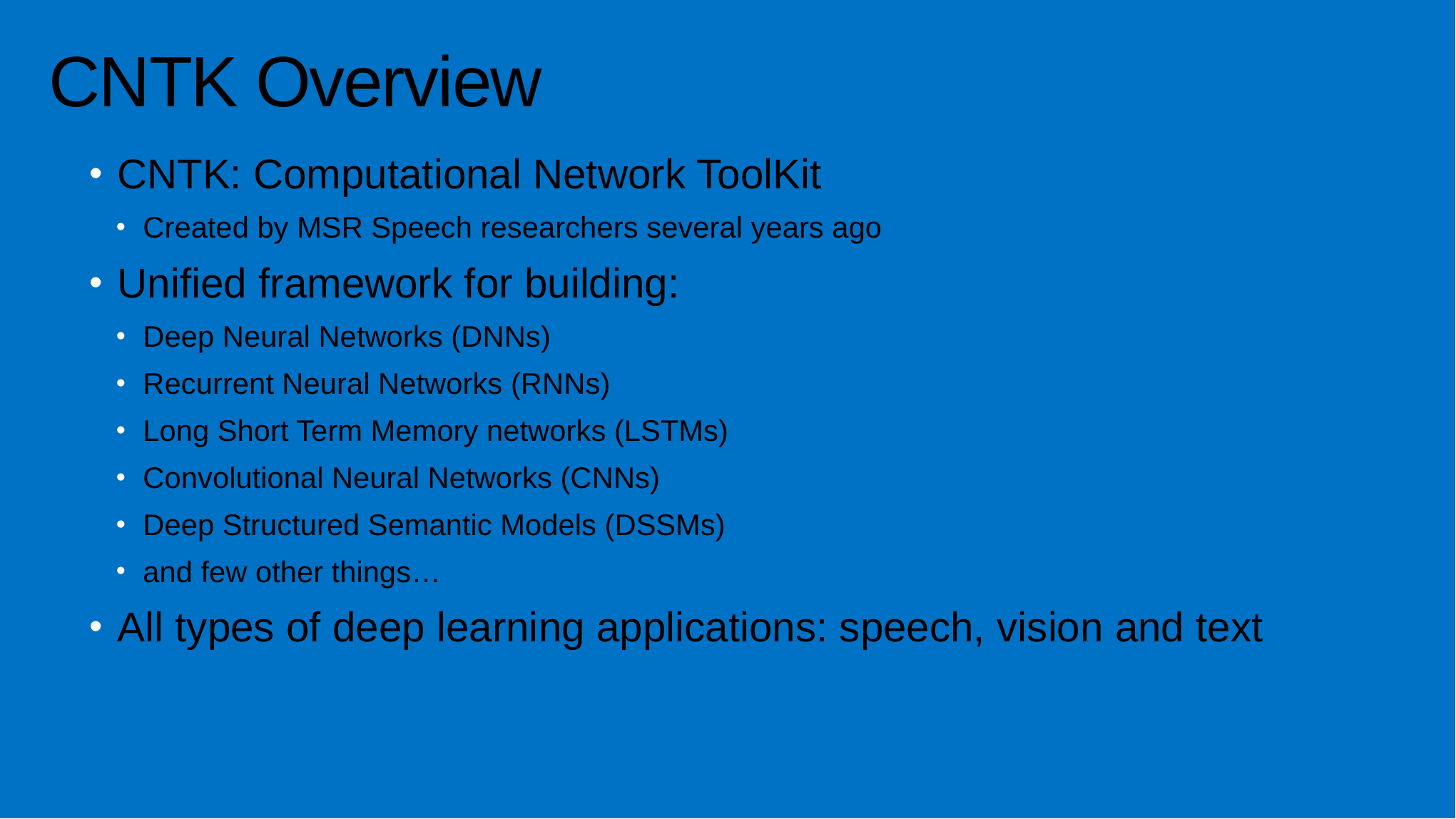

# CNTK Overview
CNTK: Computational Network ToolKit
Created by MSR Speech researchers several years ago
Unified framework for building:
Deep Neural Networks (DNNs)
Recurrent Neural Networks (RNNs)
Long Short Term Memory networks (LSTMs)
Convolutional Neural Networks (CNNs)
Deep Structured Semantic Models (DSSMs)
and few other things…
All types of deep learning applications: speech, vision and text